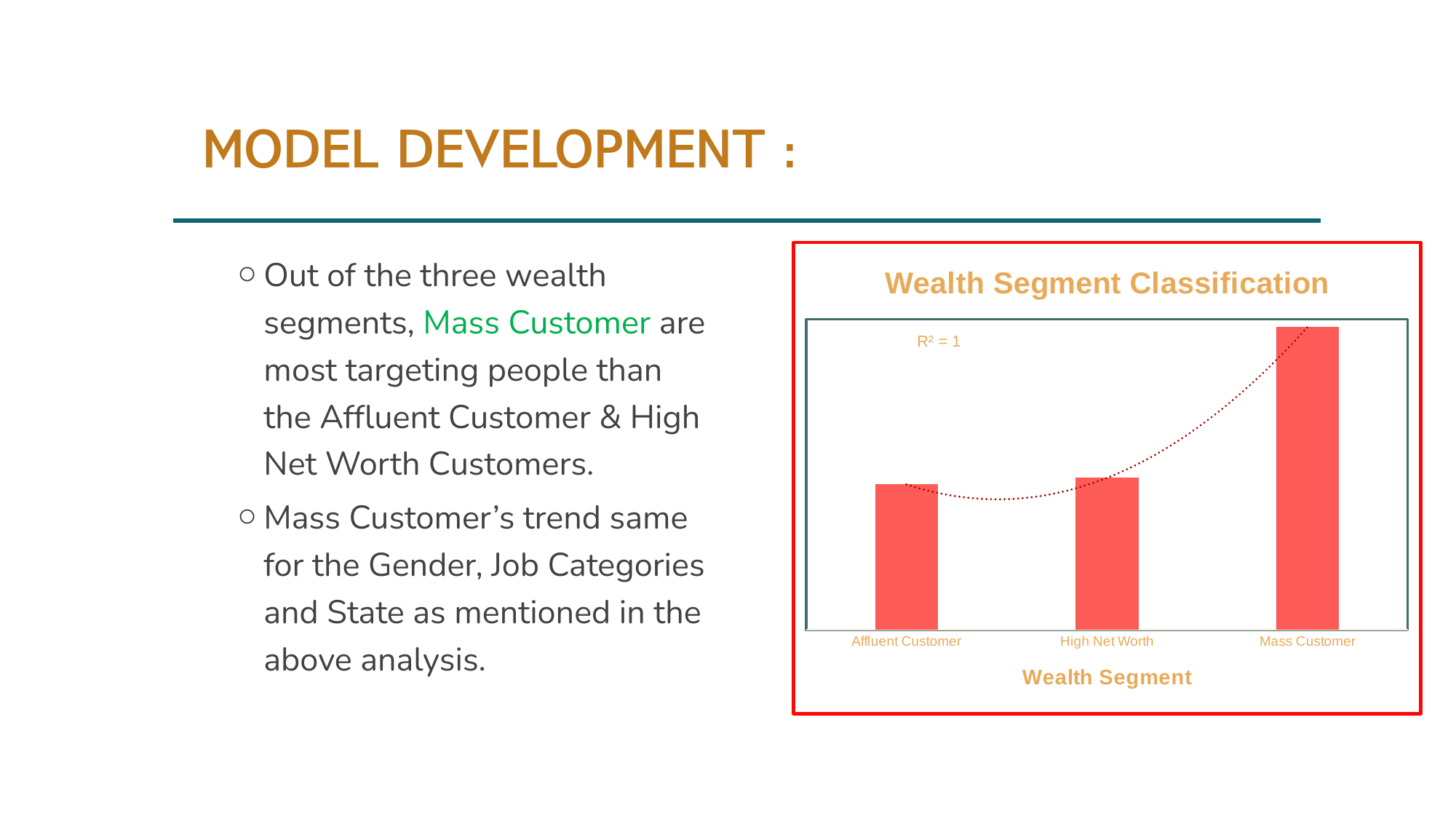

MODEL DEVELOPMENT :
Out of the three wealth segments, Mass Customer are most targeting people than the Affluent Customer & High Net Worth Customers.
Mass Customer’s trend same for the Gender, Job Categories and State as mentioned in the above analysis.

### Chart: Wealth Segment Classification

| Category | Customers' Count |
|---|---|
| Affluent Customer | 8415129.0 |
| High Net Worth | 8799070.0 |
| Mass Customer | 17535620.0 |